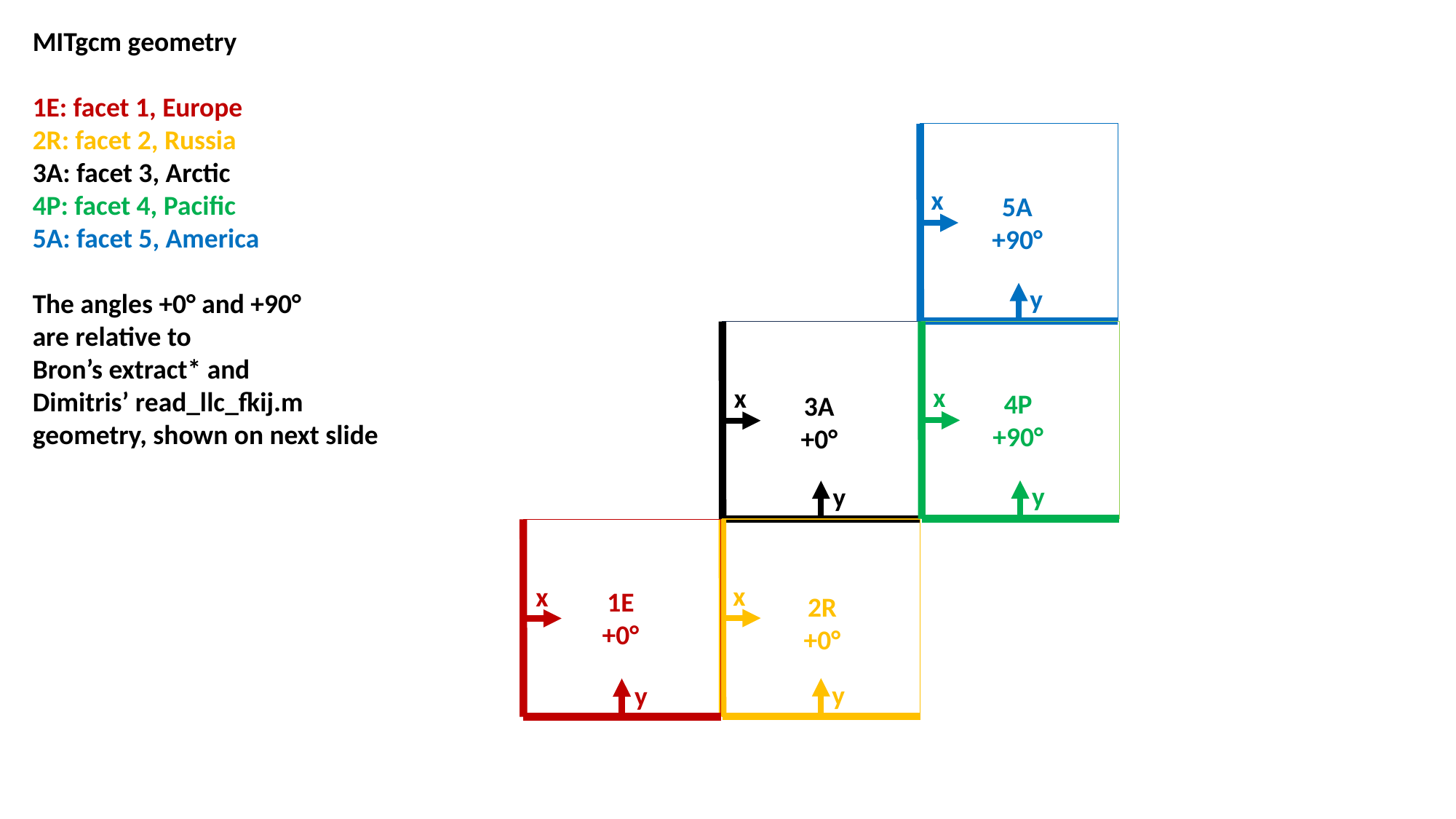

MITgcm geometry

1E: facet 1, Europe
2R: facet 2, Russia
3A: facet 3, Arctic
4P: facet 4, Pacific
5A: facet 5, America

The angles +0° and +90°
are relative to
Bron’s extract* and
Dimitris’ read_llc_fkij.m
geometry, shown on next slide

x
5A
+90°
y

x
x
4P
+90°
3A
+0°
y
y

x
x
1E
+0°
2R
+0°
y
y